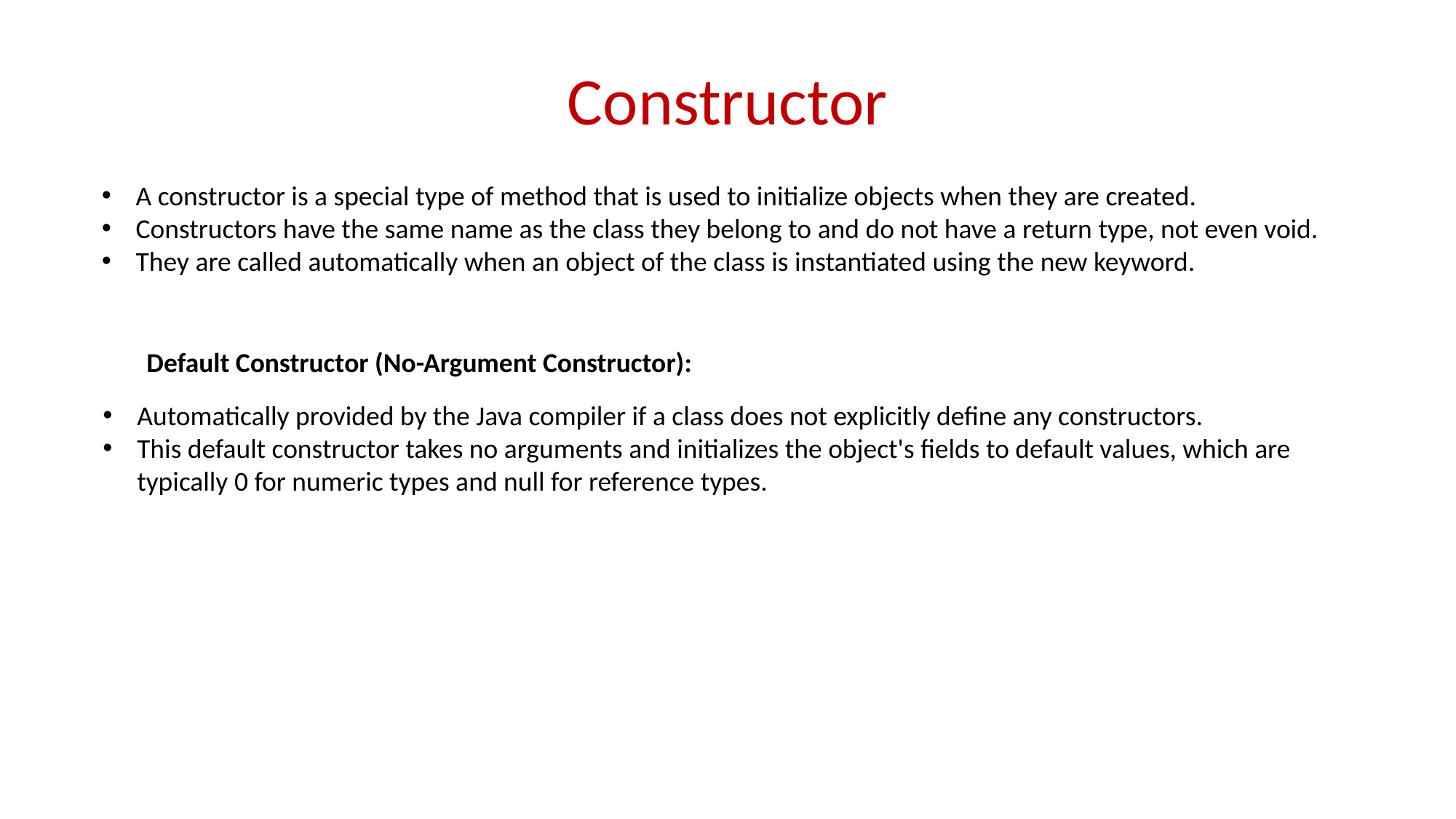

# Constructor
A constructor is a special type of method that is used to initialize objects when they are created.
Constructors have the same name as the class they belong to and do not have a return type, not even void.
They are called automatically when an object of the class is instantiated using the new keyword.
Default Constructor (No-Argument Constructor):
Automatically provided by the Java compiler if a class does not explicitly define any constructors.
This default constructor takes no arguments and initializes the object's fields to default values, which are typically 0 for numeric types and null for reference types.